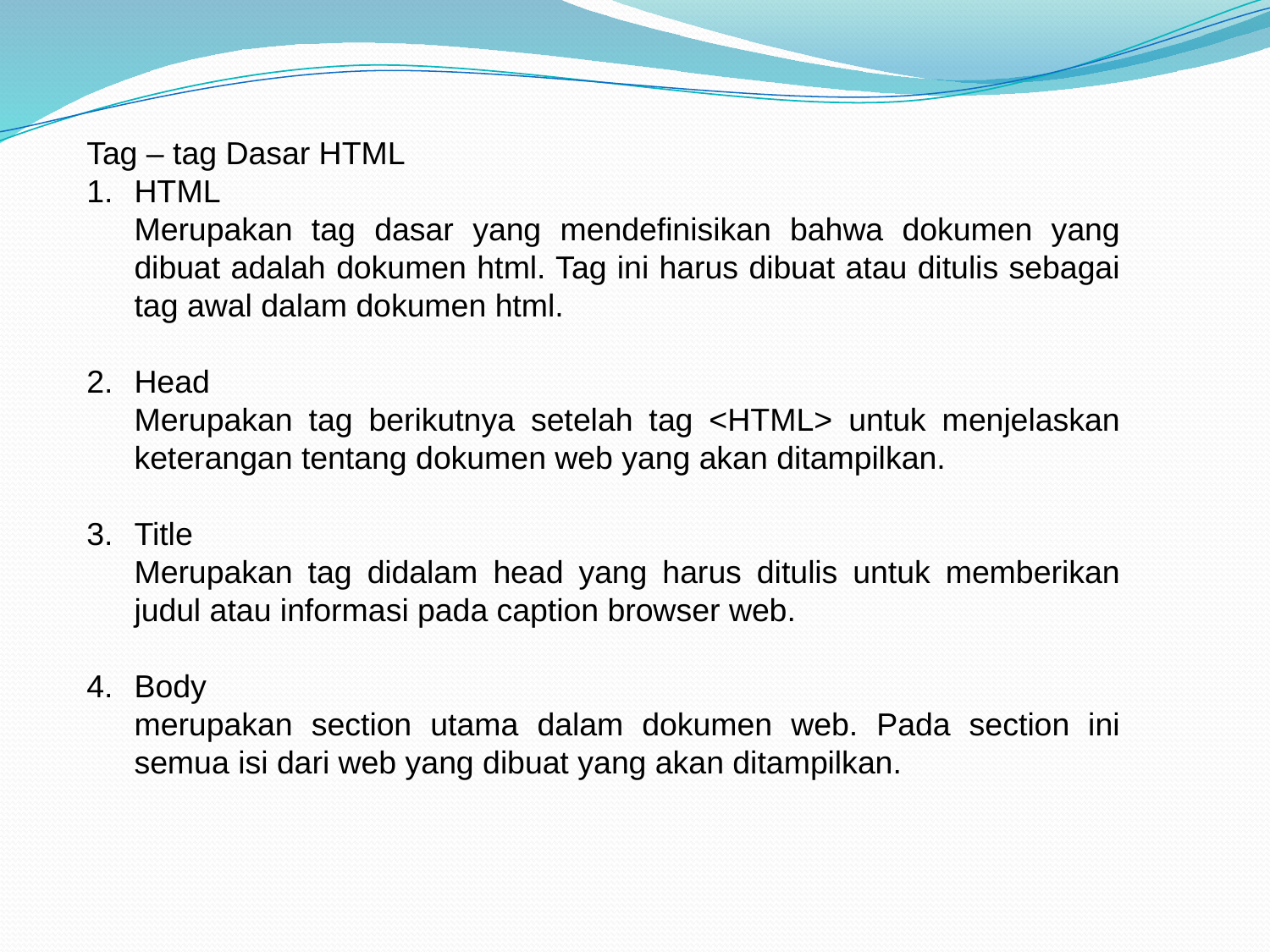

Tag – tag Dasar HTML
HTML
	Merupakan tag dasar yang mendefinisikan bahwa dokumen yang dibuat adalah dokumen html. Tag ini harus dibuat atau ditulis sebagai tag awal dalam dokumen html.

Head
	Merupakan tag berikutnya setelah tag <HTML> untuk menjelaskan keterangan tentang dokumen web yang akan ditampilkan.

Title
	Merupakan tag didalam head yang harus ditulis untuk memberikan judul atau informasi pada caption browser web.

Body
	merupakan section utama dalam dokumen web. Pada section ini semua isi dari web yang dibuat yang akan ditampilkan.